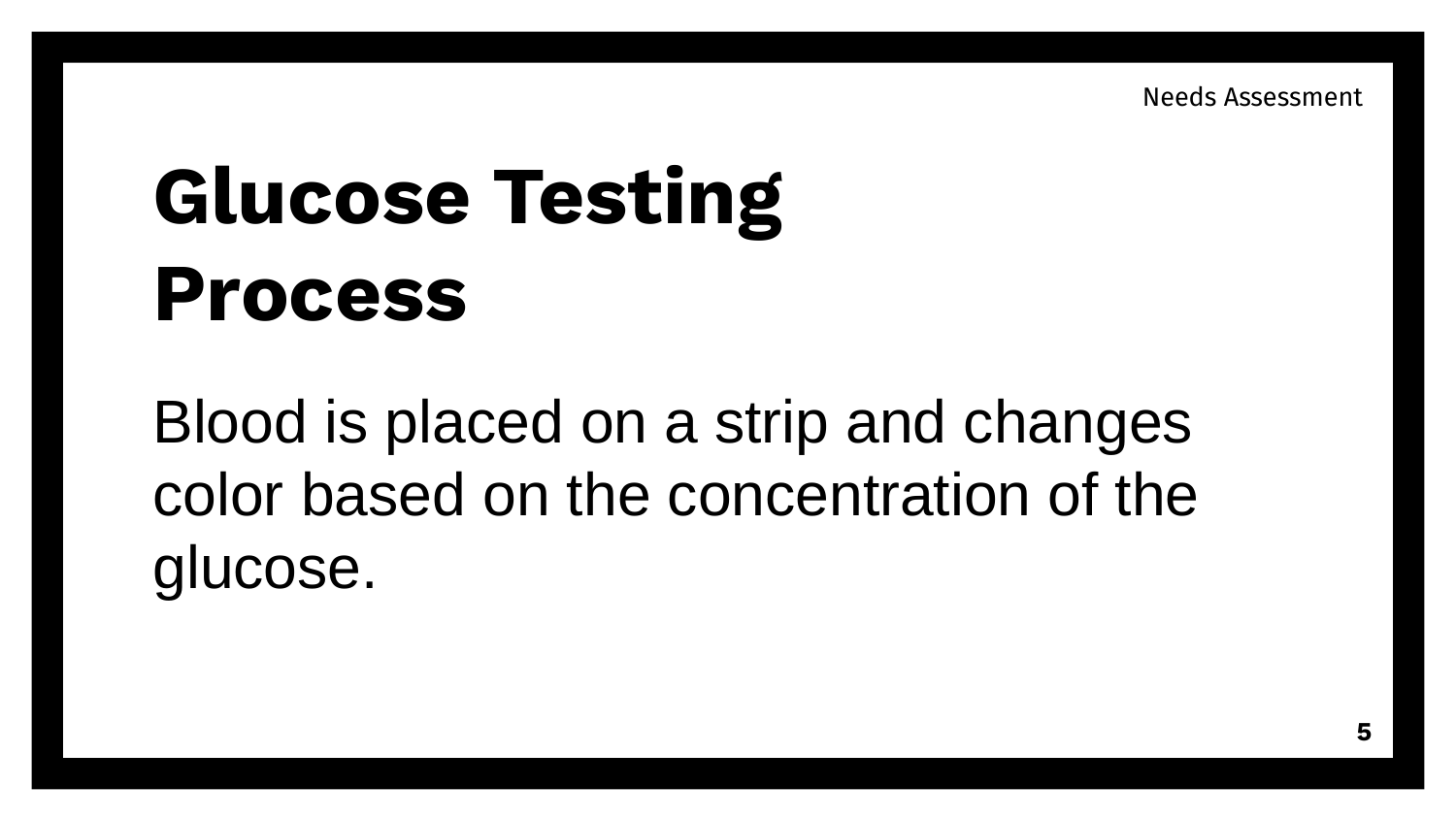

Needs Assessment

# Glucose Testing Process
Blood is placed on a strip and changes color based on the concentration of the glucose.
5